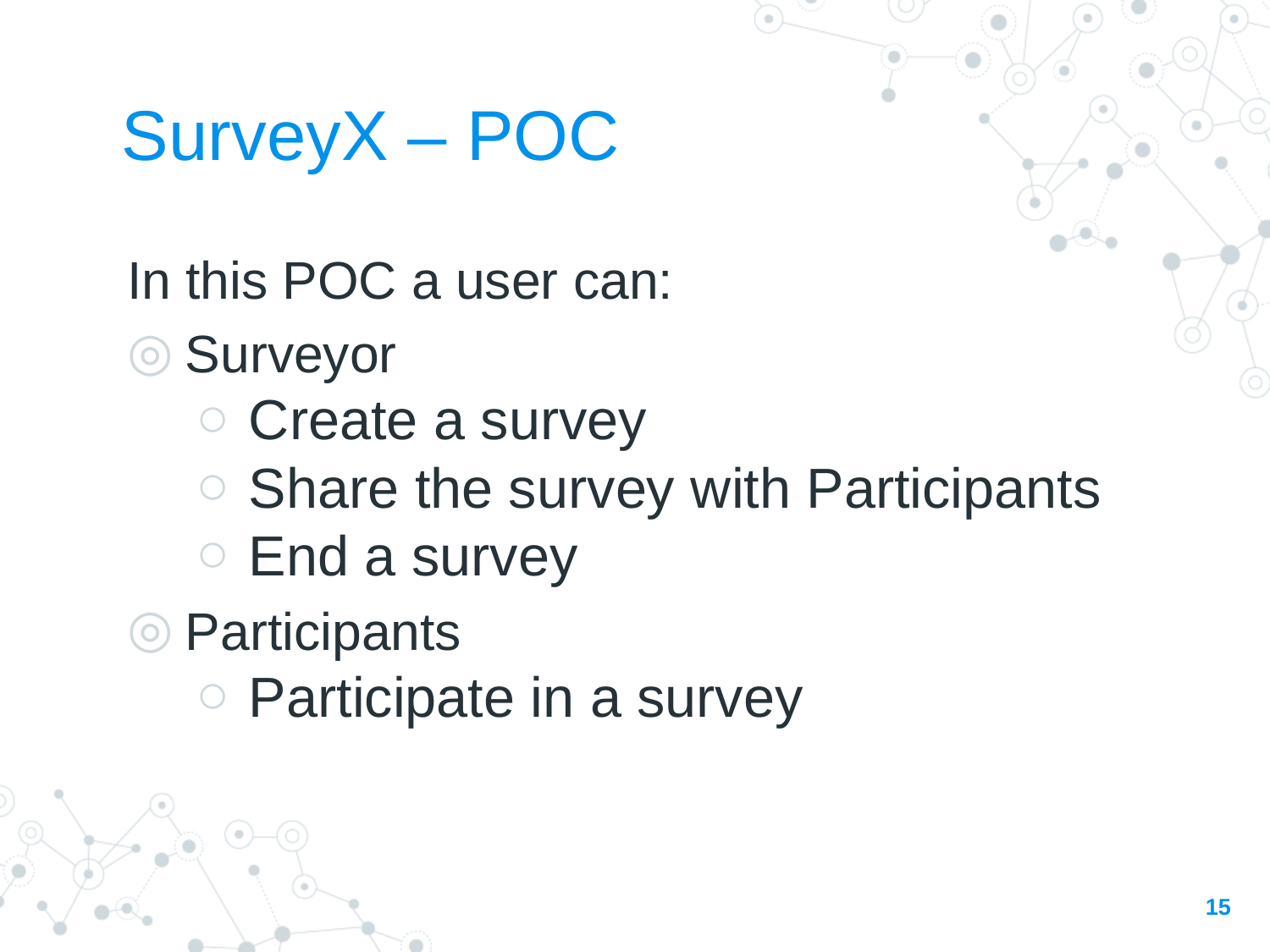

# SurveyX – POC
In this POC a user can:
Surveyor
Create a survey
Share the survey with Participants
End a survey
Participants
Participate in a survey

15